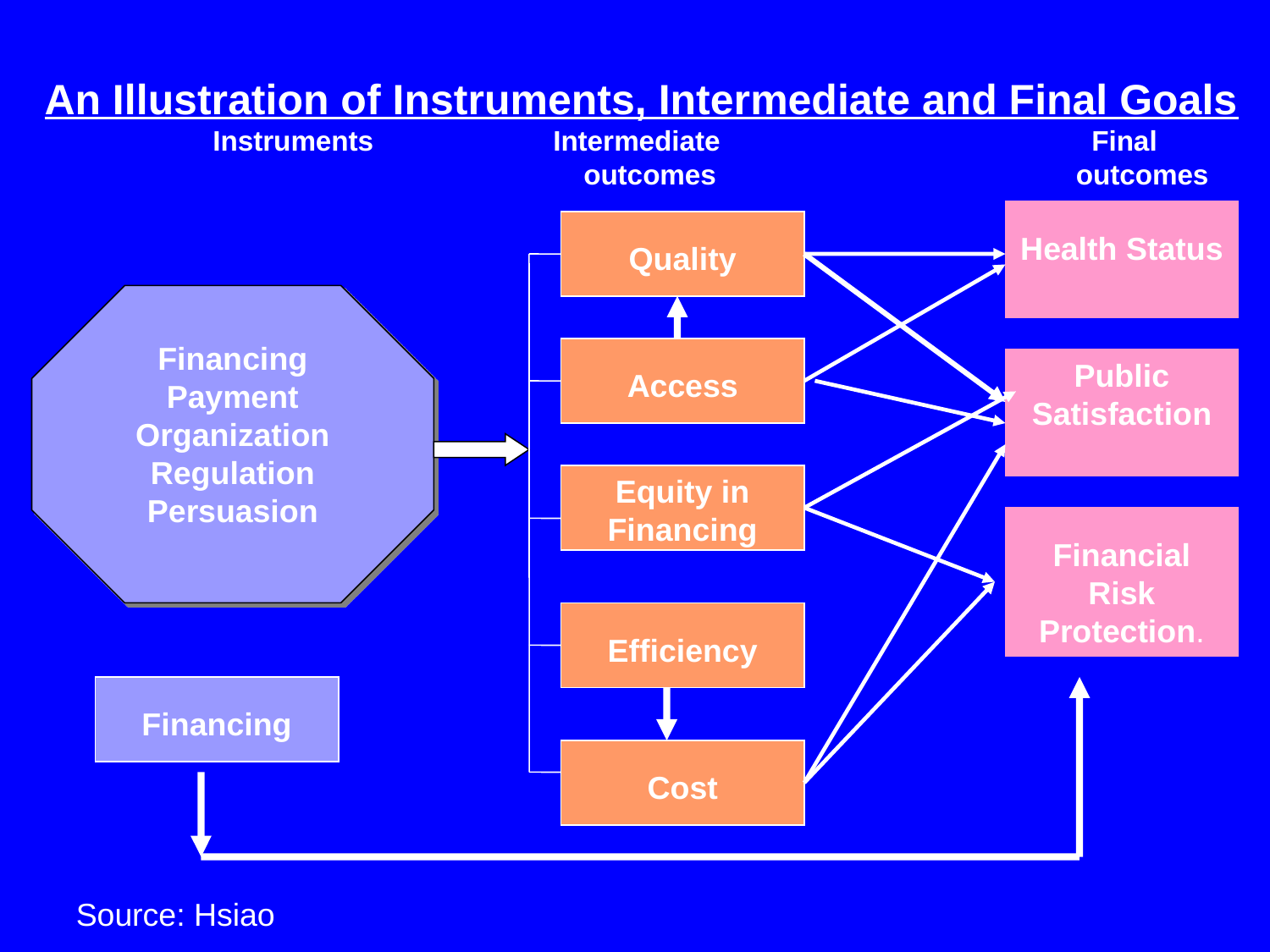

An Illustration of Instruments, Intermediate and Final Goals
	       Instruments                       Intermediate			    Final
                             			    outcomes			  outcomes

Health Status

Quality

Financing
Payment
Organization
Regulation
Persuasion

Access
Public Satisfaction

Equity in Financing

Financial Risk Protection.

Efficiency

Financing

Cost

Source: Hsiao